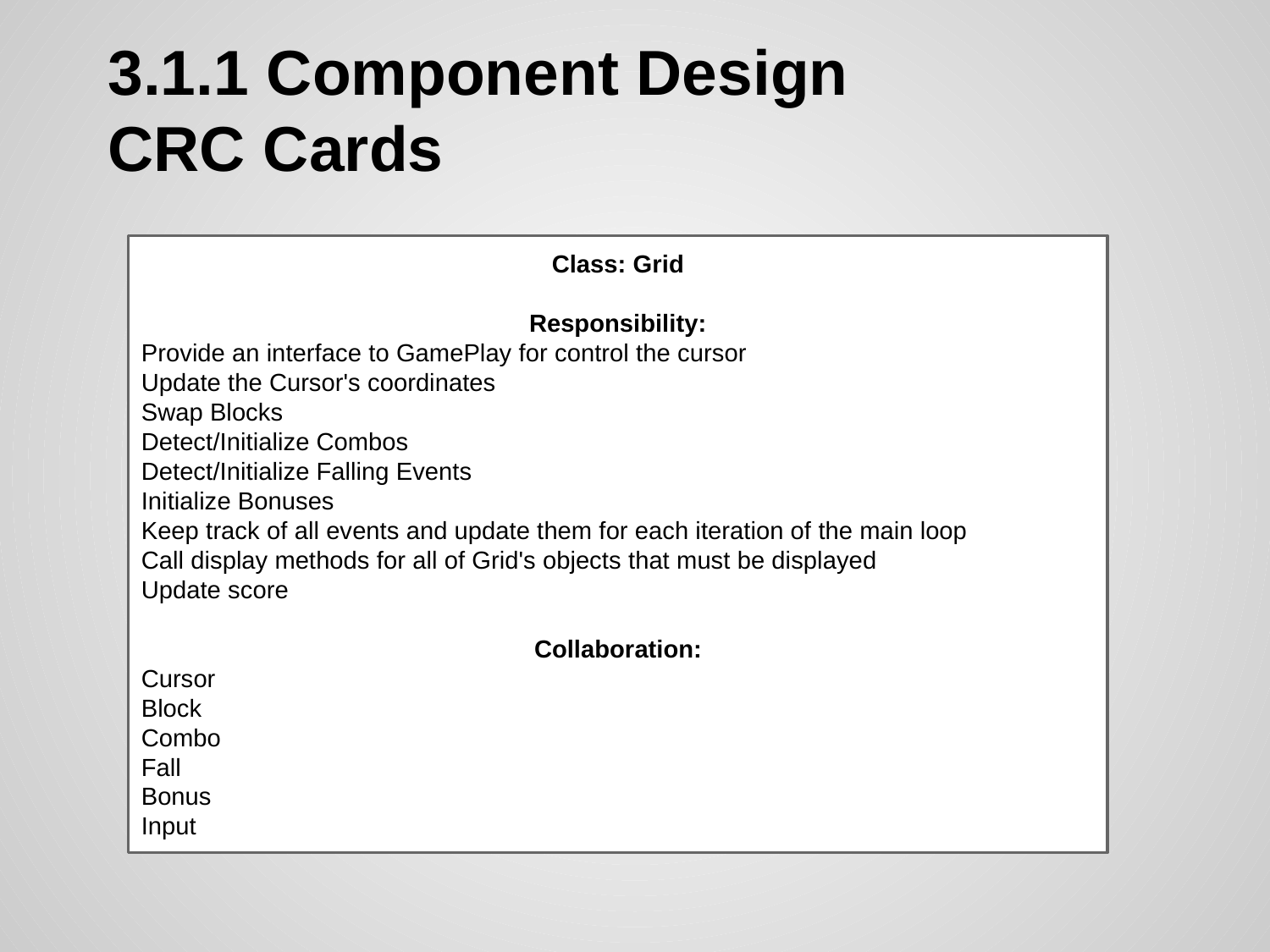

# 3.1.1 Component Design
CRC Cards
Class: Grid

Responsibility:
Provide an interface to GamePlay for control the cursor
Update the Cursor's coordinates
Swap Blocks
Detect/Initialize Combos
Detect/Initialize Falling Events
Initialize Bonuses
Keep track of all events and update them for each iteration of the main loop
Call display methods for all of Grid's objects that must be displayed
Update score

Collaboration:
Cursor
Block
Combo
Fall
Bonus
Input